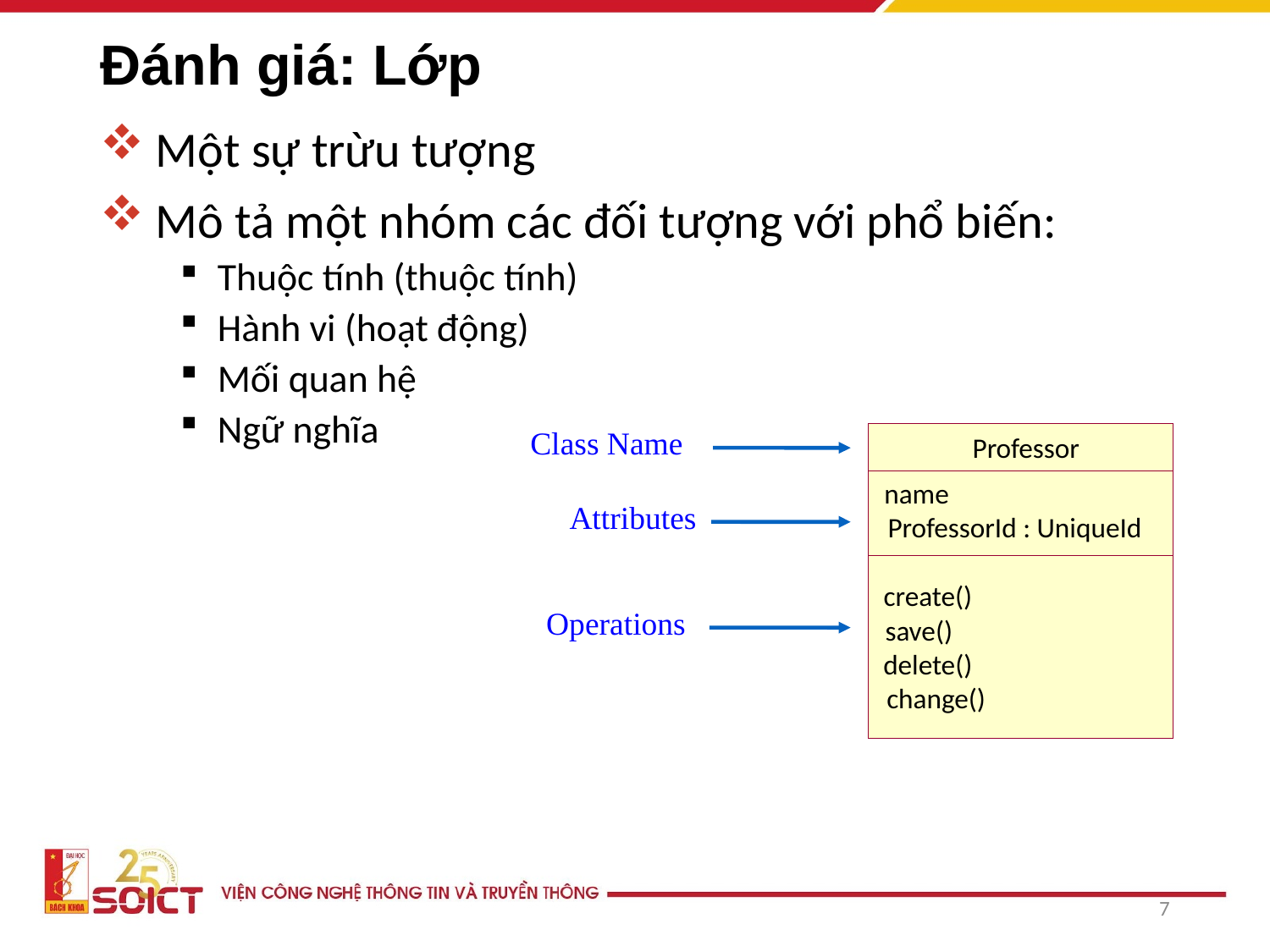

# Đánh giá: Lớp
Một sự trừu tượng
Mô tả một nhóm các đối tượng với phổ biến:
Thuộc tính (thuộc tính)
Hành vi (hoạt động)
Mối quan hệ
Ngữ nghĩa
Class Name

Professor

name
Attributes
ProfessorId : UniqueId

create()
Operations
save()

delete()
change()
7